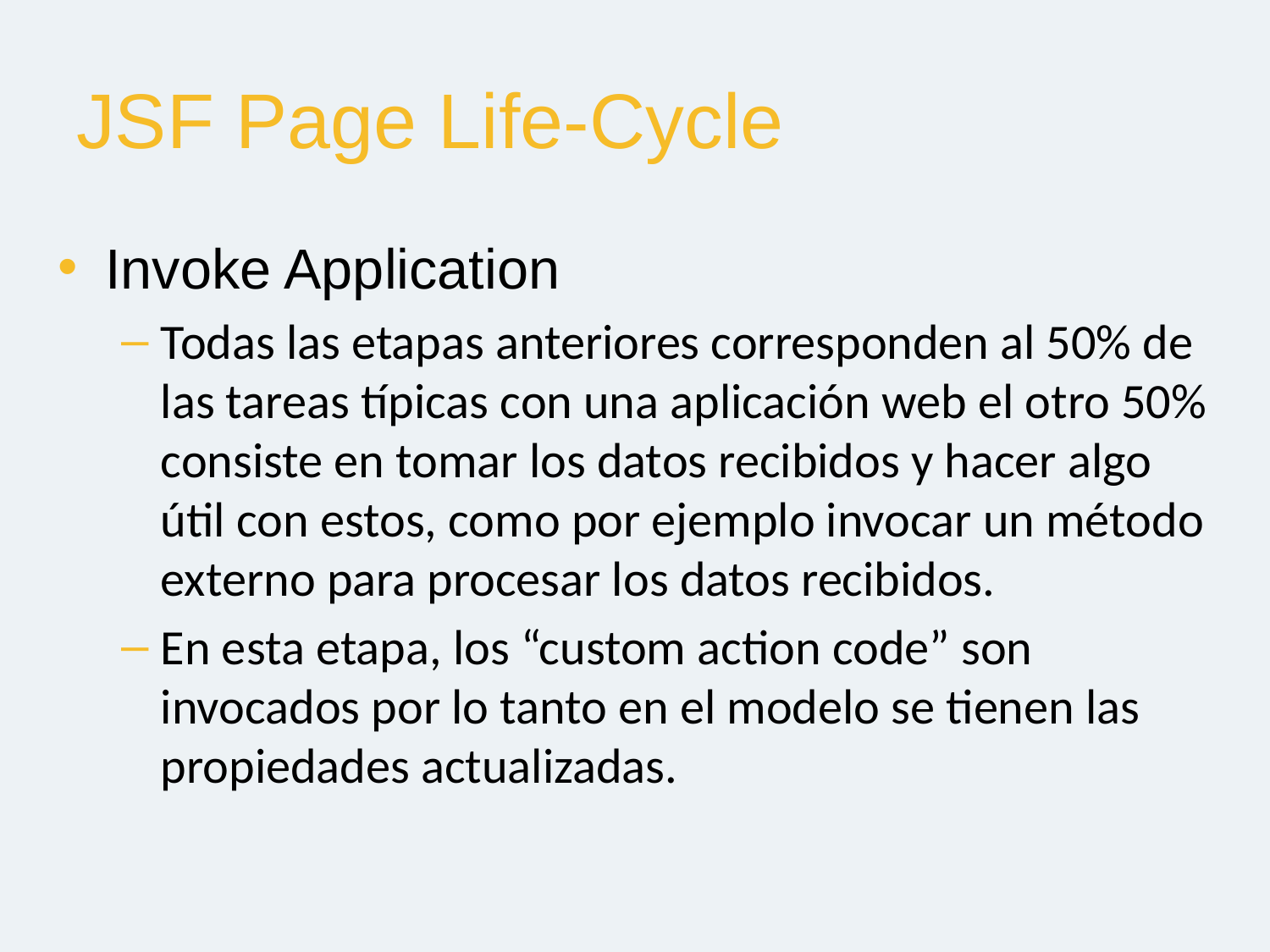

# JSF Page Life-Cycle
Invoke Application
Todas las etapas anteriores corresponden al 50% de las tareas típicas con una aplicación web el otro 50% consiste en tomar los datos recibidos y hacer algo útil con estos, como por ejemplo invocar un método externo para procesar los datos recibidos.
En esta etapa, los “custom action code” son  invocados por lo tanto en el modelo se tienen las propiedades actualizadas.